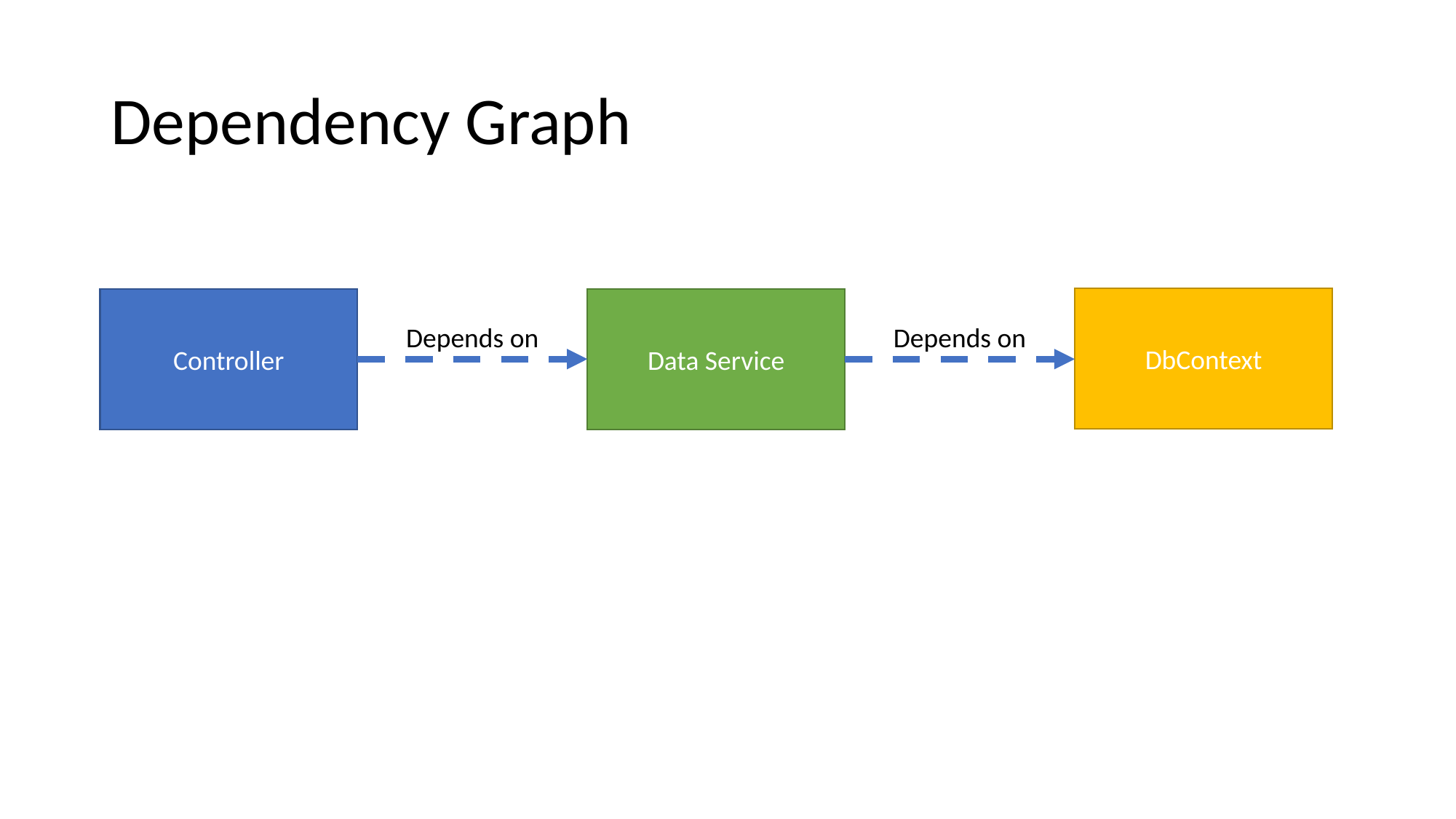

# Dependency Graph
DbContext
Data Service
Controller
Depends on
Depends on